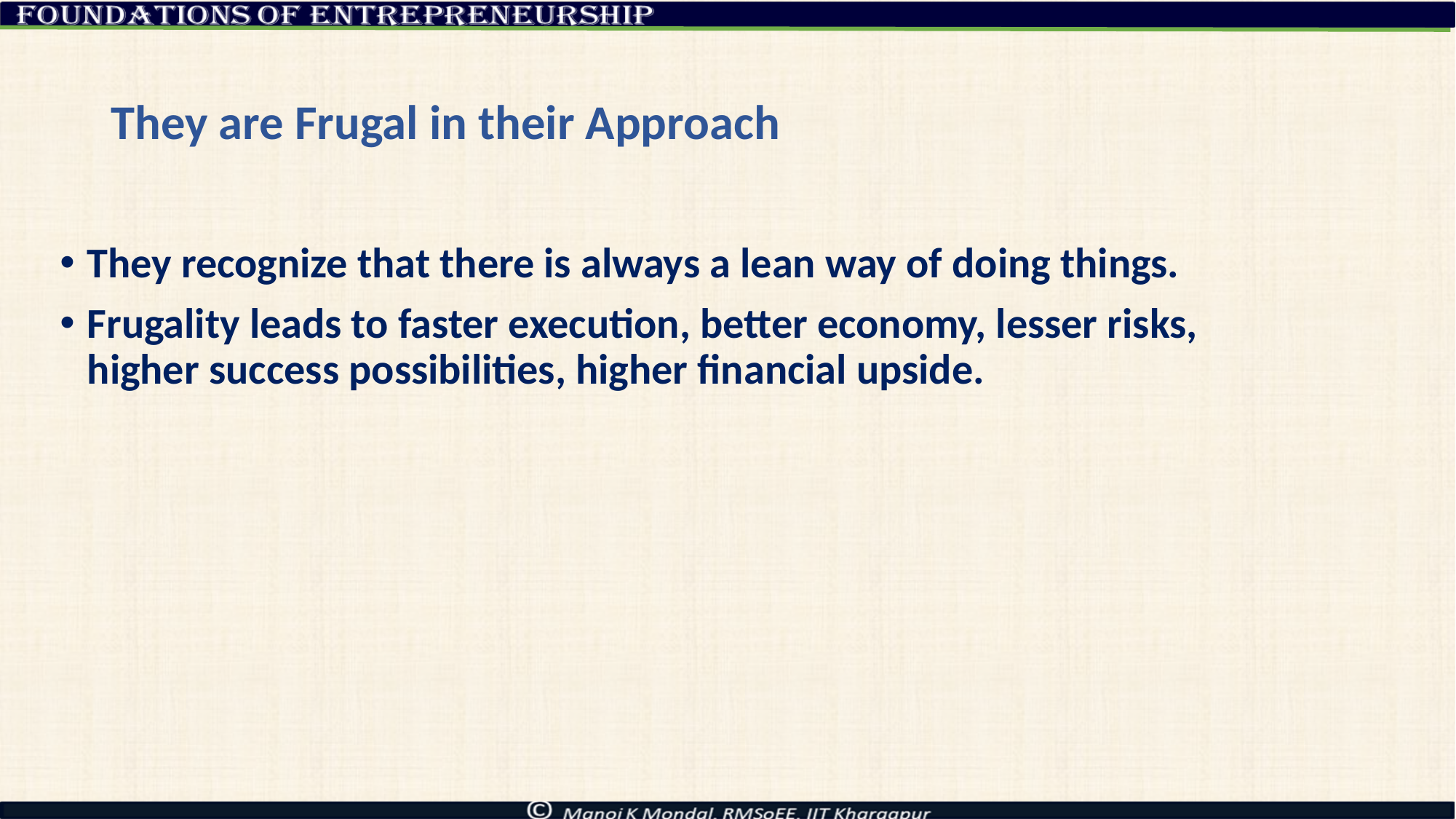

# They are Frugal in their Approach
They recognize that there is always a lean way of doing things.
Frugality leads to faster execution, better economy, lesser risks, higher success possibilities, higher financial upside.